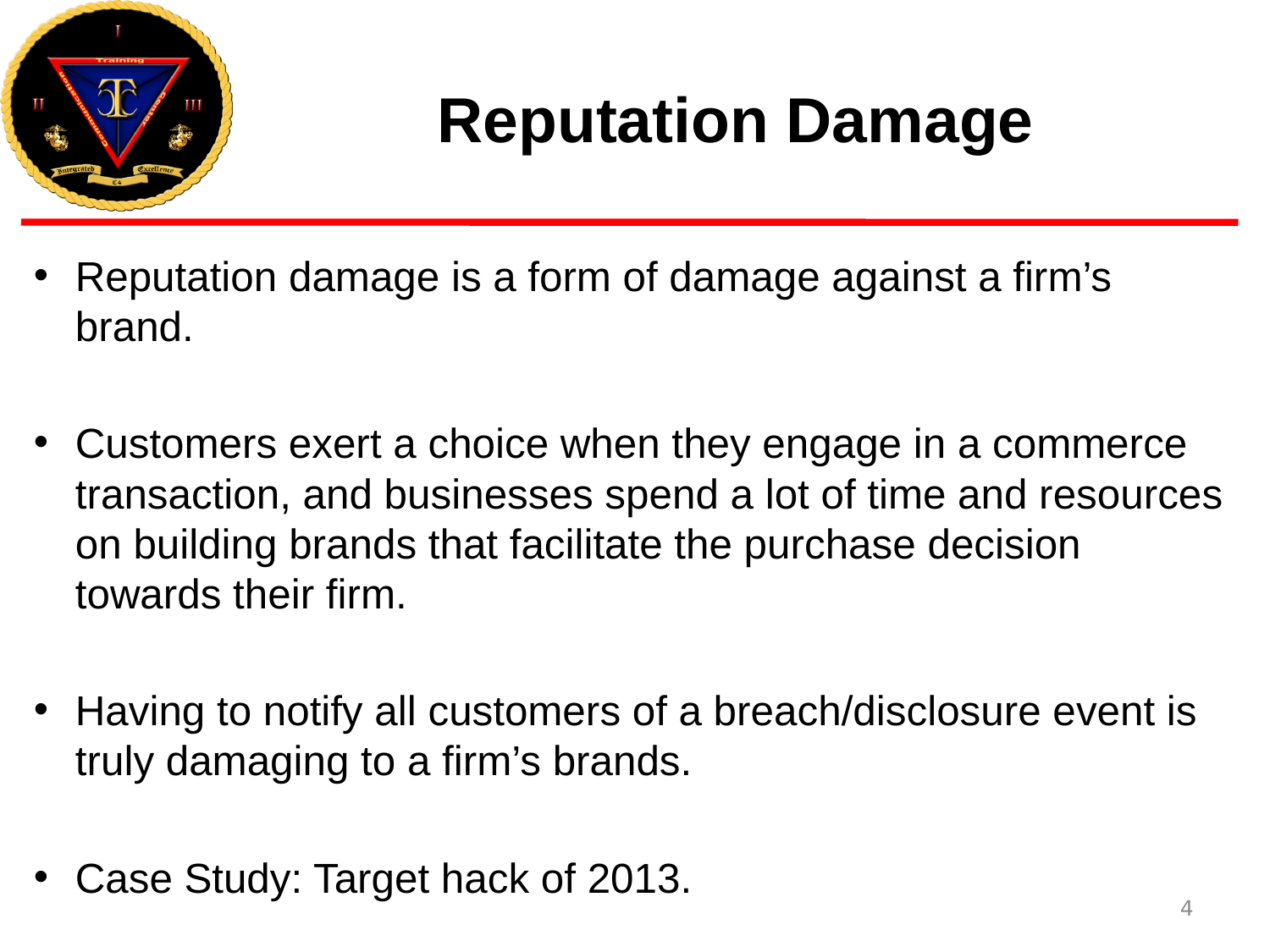

# Reputation Damage
Reputation damage is a form of damage against a firm’s brand.

Customers exert a choice when they engage in a commerce transaction, and businesses spend a lot of time and resources on building brands that facilitate the purchase decision towards their firm.

Having to notify all customers of a breach/disclosure event is truly damaging to a firm’s brands.

Case Study: Target hack of 2013.
4